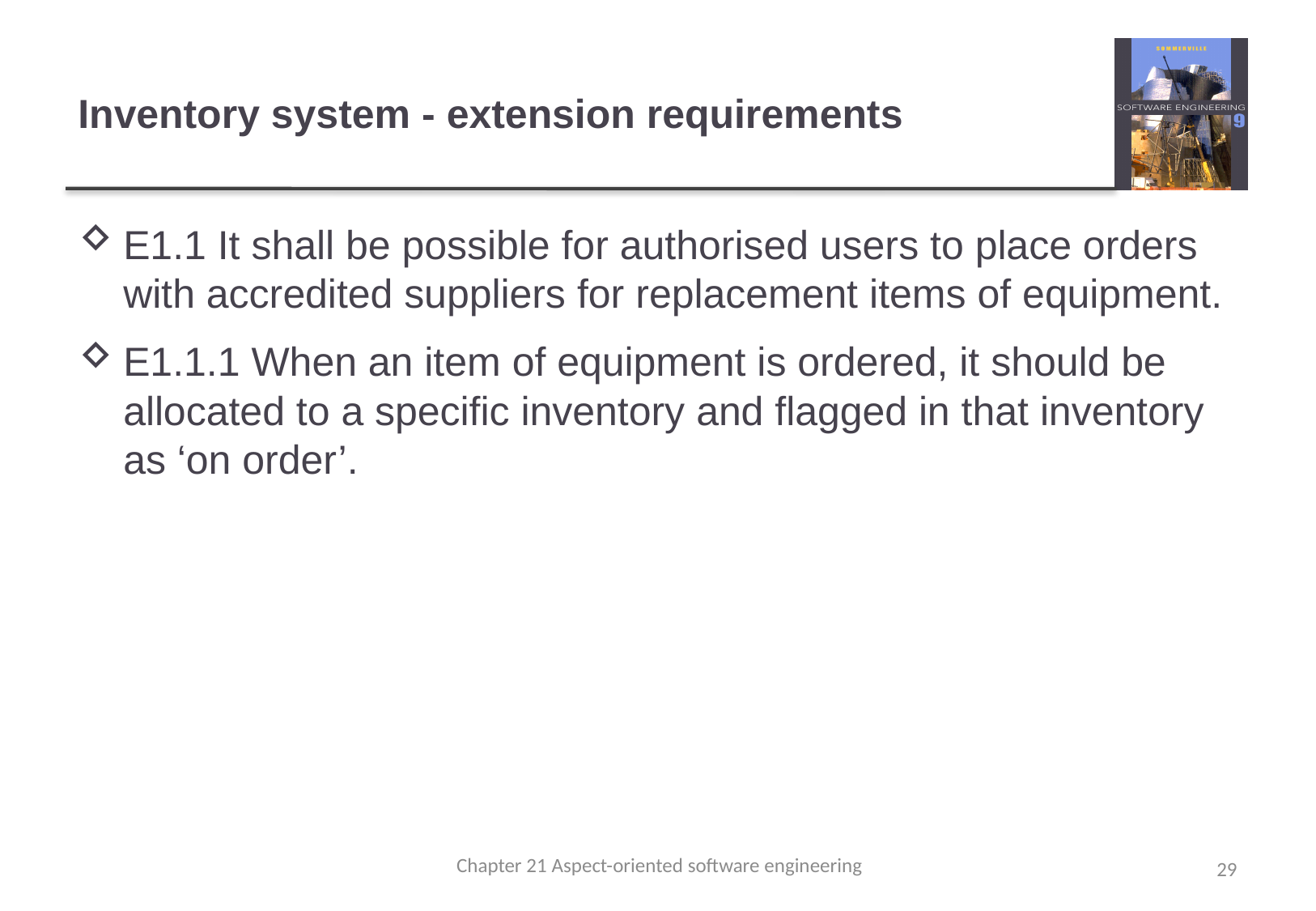

# Inventory system - extension requirements
E1.1 It shall be possible for authorised users to place orders with accredited suppliers for replacement items of equipment.
E1.1.1 When an item of equipment is ordered, it should be allocated to a specific inventory and flagged in that inventory as ‘on order’.
Chapter 21 Aspect-oriented software engineering
29